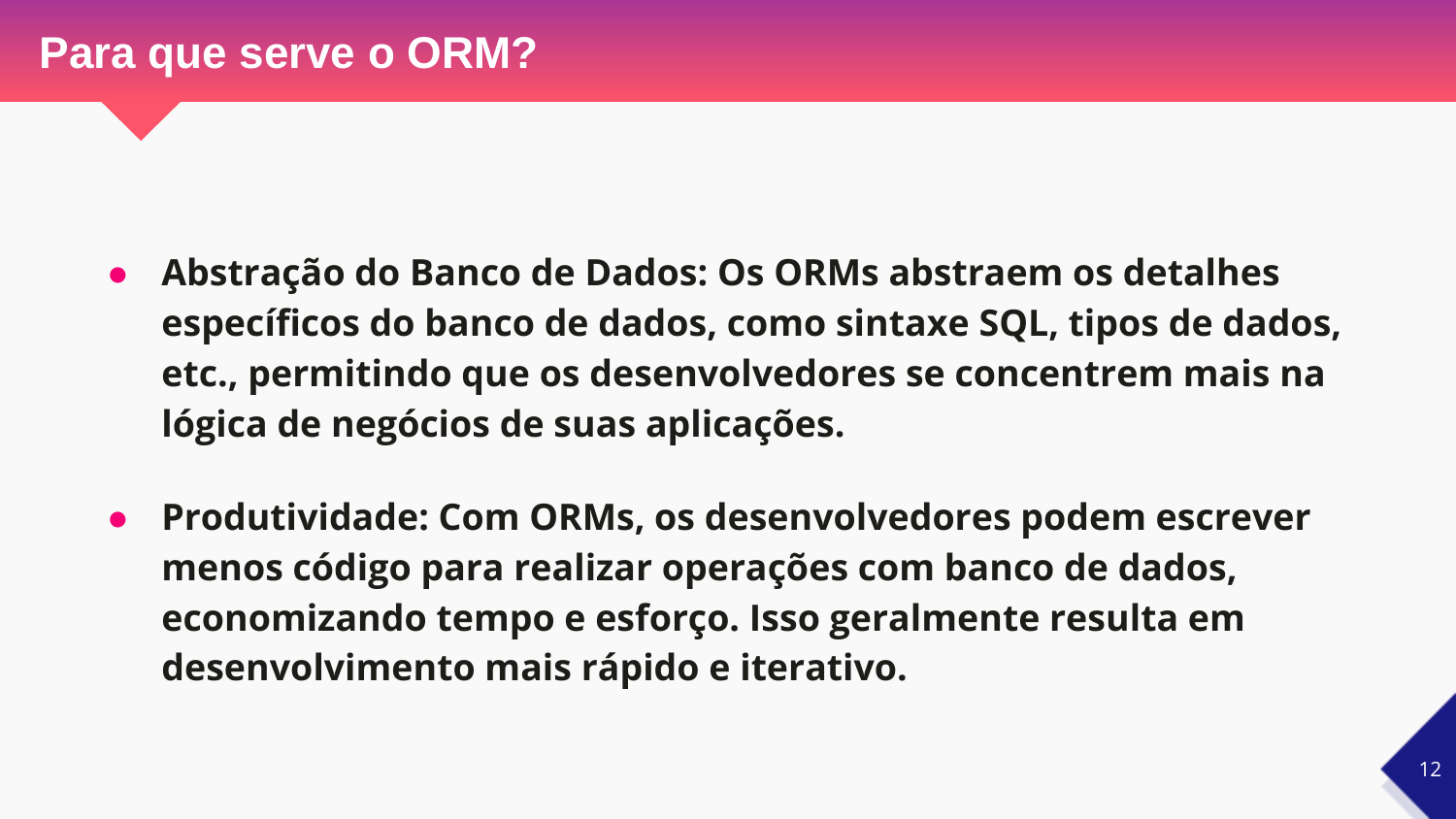

# Para que serve o ORM?
Abstração do Banco de Dados: Os ORMs abstraem os detalhes específicos do banco de dados, como sintaxe SQL, tipos de dados, etc., permitindo que os desenvolvedores se concentrem mais na lógica de negócios de suas aplicações.
Produtividade: Com ORMs, os desenvolvedores podem escrever menos código para realizar operações com banco de dados, economizando tempo e esforço. Isso geralmente resulta em desenvolvimento mais rápido e iterativo.
12